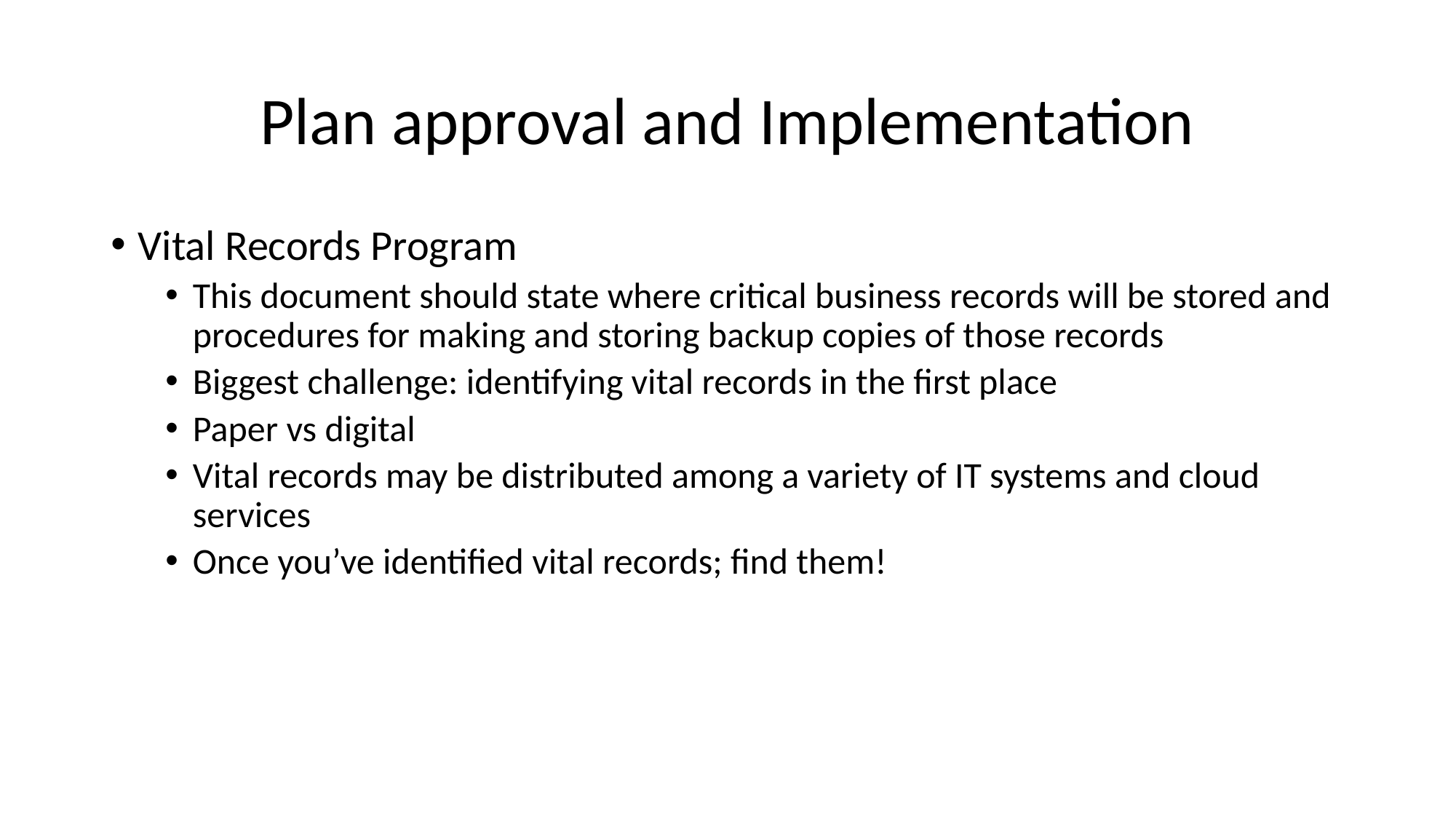

# Plan approval and Implementation
Vital Records Program
This document should state where critical business records will be stored and procedures for making and storing backup copies of those records
Biggest challenge: identifying vital records in the first place
Paper vs digital
Vital records may be distributed among a variety of IT systems and cloud services
Once you’ve identified vital records; find them!